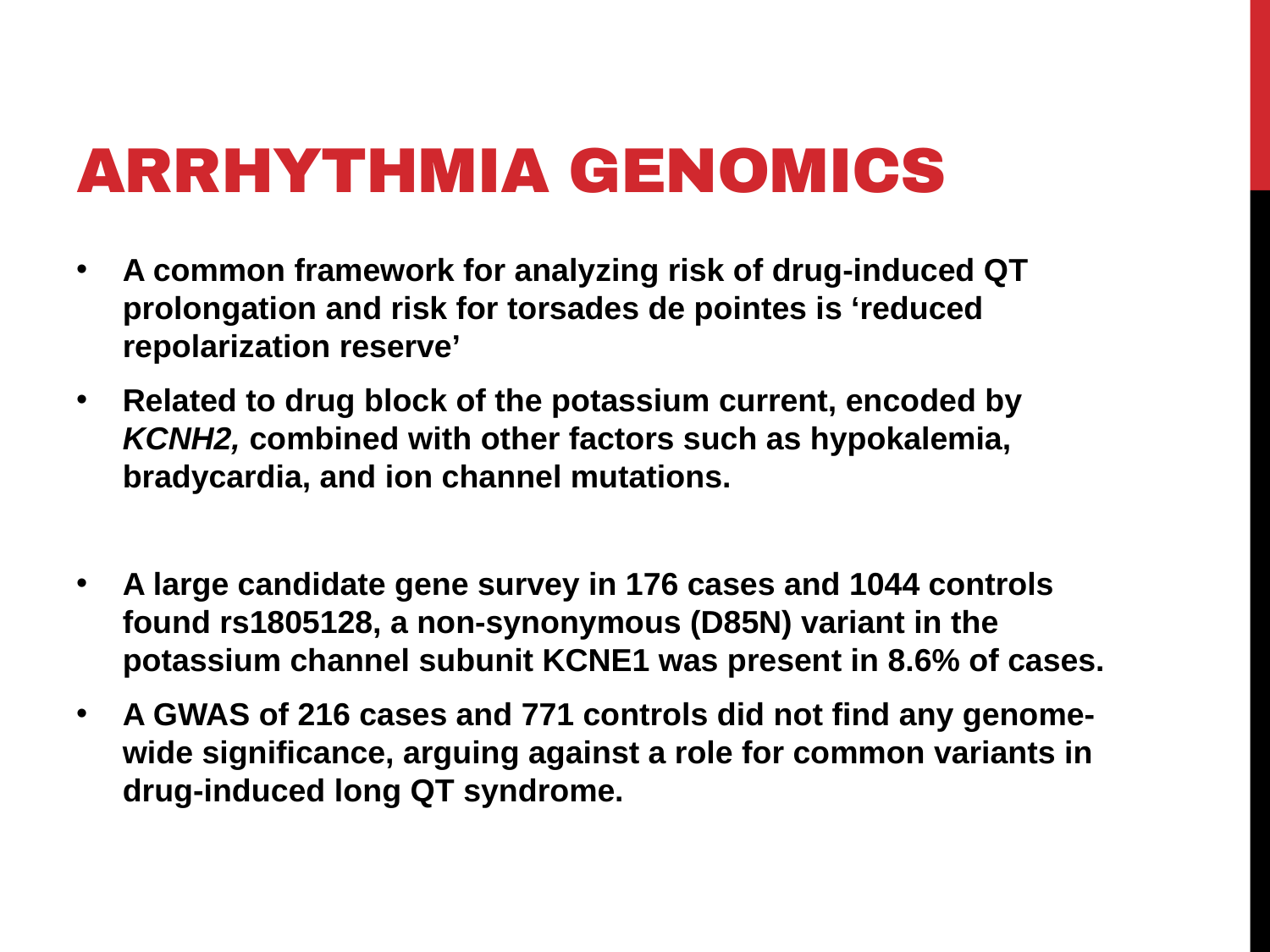

# Arrhythmia genomics
A common framework for analyzing risk of drug-induced QT prolongation and risk for torsades de pointes is ‘reduced repolarization reserve’
Related to drug block of the potassium current, encoded by KCNH2, combined with other factors such as hypokalemia, bradycardia, and ion channel mutations.

A large candidate gene survey in 176 cases and 1044 controls found rs1805128, a non-synonymous (D85N) variant in the potassium channel subunit KCNE1 was present in 8.6% of cases.
A GWAS of 216 cases and 771 controls did not find any genome-wide significance, arguing against a role for common variants in drug-induced long QT syndrome.